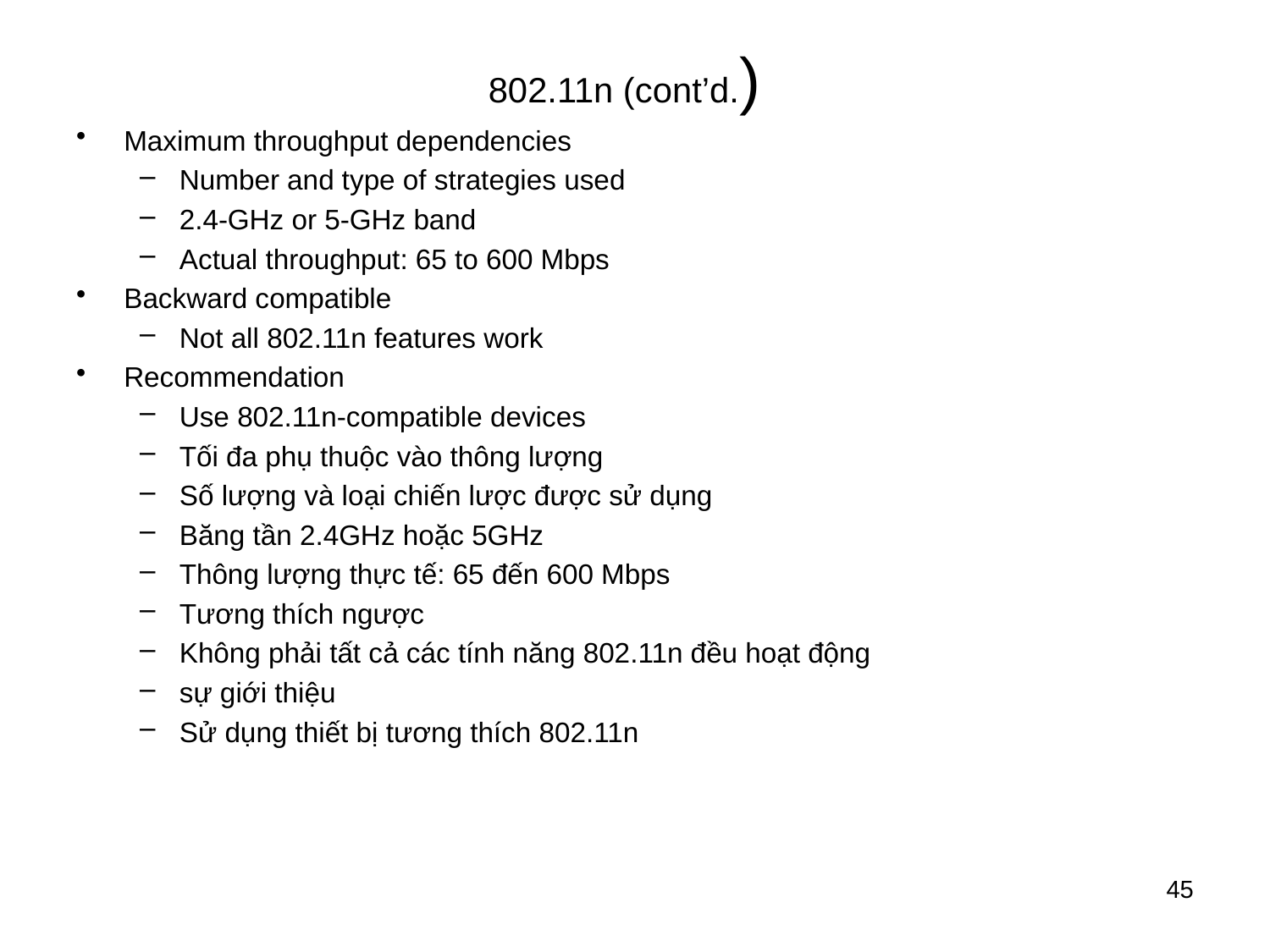

# 802.11n (cont’d.)
Maximum throughput dependencies
Number and type of strategies used
2.4-GHz or 5-GHz band
Actual throughput: 65 to 600 Mbps
Backward compatible
Not all 802.11n features work
Recommendation
Use 802.11n-compatible devices
Tối đa phụ thuộc vào thông lượng
Số lượng và loại chiến lược được sử dụng
Băng tần 2.4GHz hoặc 5GHz
Thông lượng thực tế: 65 đến 600 Mbps
Tương thích ngược
Không phải tất cả các tính năng 802.11n đều hoạt động
sự giới thiệu
Sử dụng thiết bị tương thích 802.11n

45